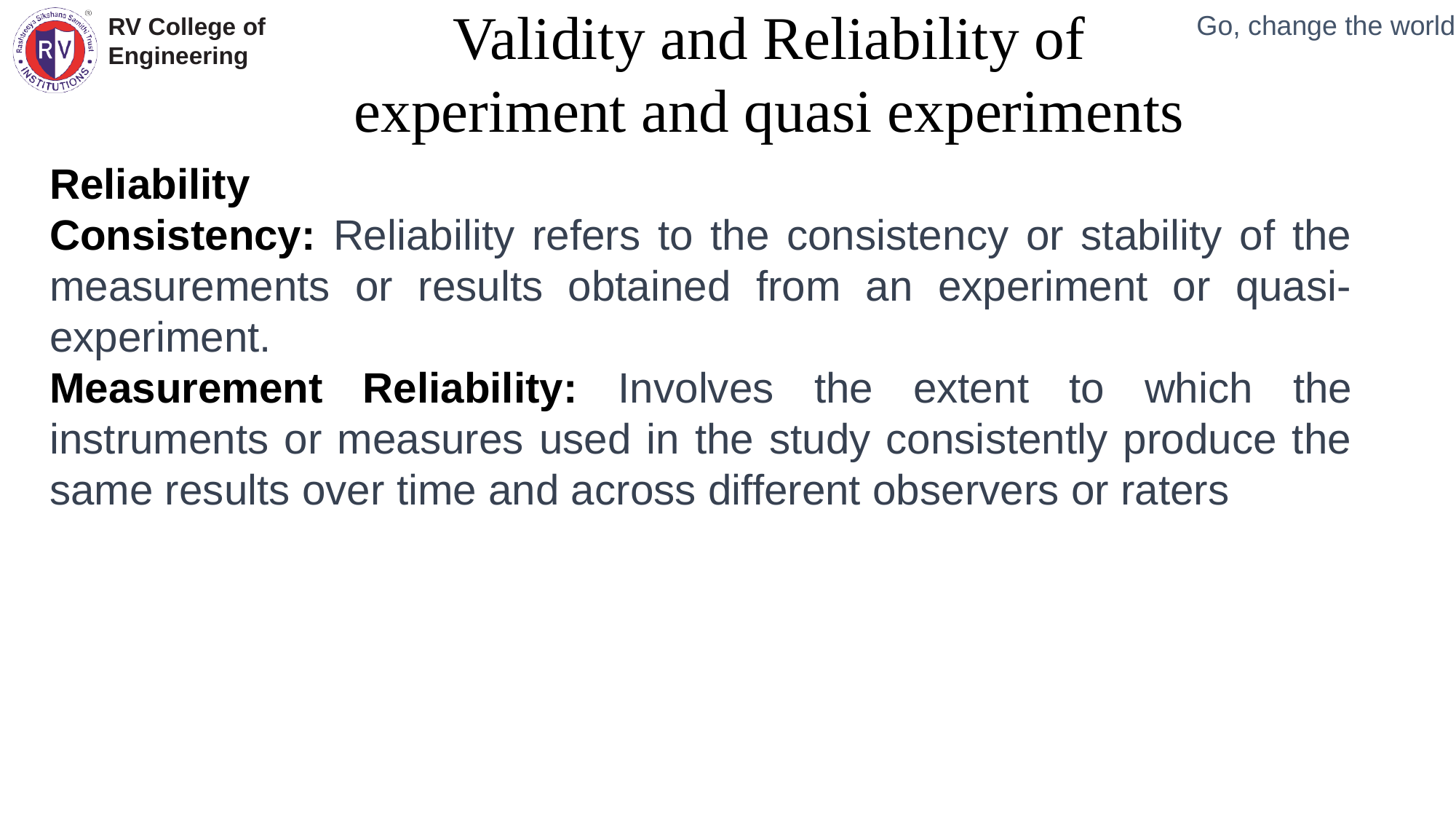

Validity and Reliability of experiment and quasi experiments
Mechanical  Engineering Department
Reliability
Consistency: Reliability refers to the consistency or stability of the measurements or results obtained from an experiment or quasi-experiment.
Measurement Reliability: Involves the extent to which the instruments or measures used in the study consistently produce the same results over time and across different observers or raters